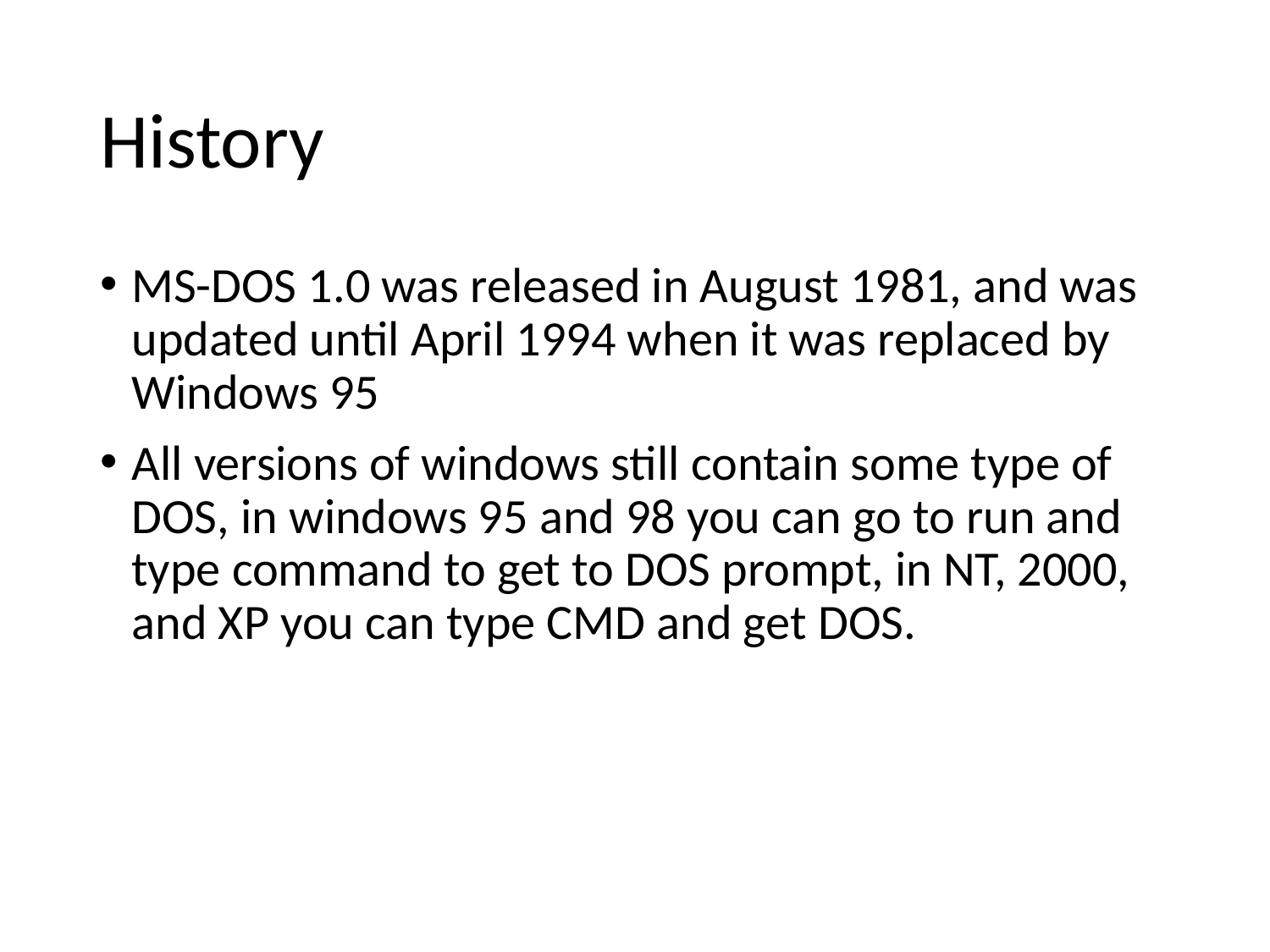

# History
MS-DOS 1.0 was released in August 1981, and was updated until April 1994 when it was replaced by Windows 95
All versions of windows still contain some type of DOS, in windows 95 and 98 you can go to run and type command to get to DOS prompt, in NT, 2000, and XP you can type CMD and get DOS.